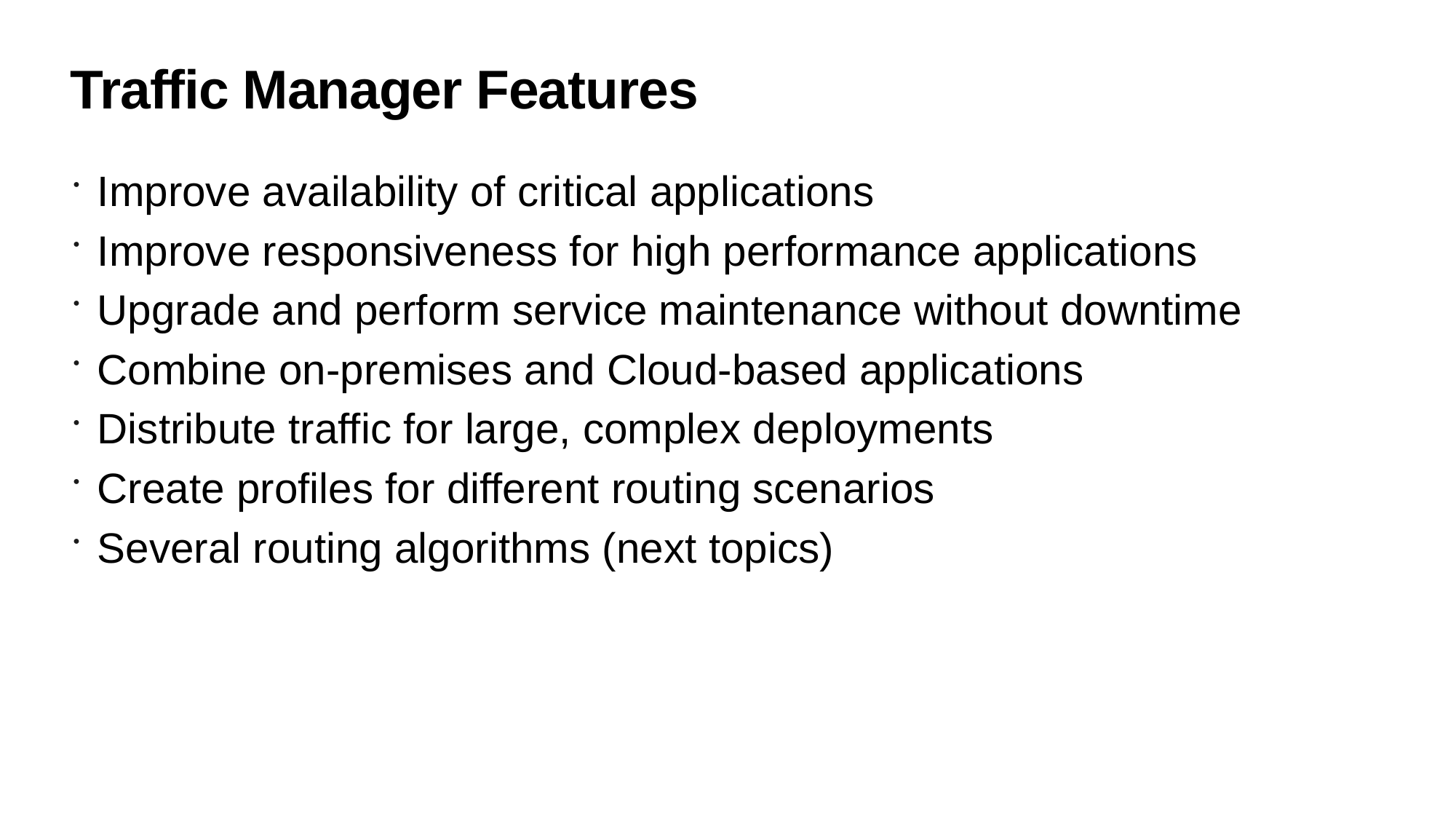

# Traffic Manager Features
Improve availability of critical applications
Improve responsiveness for high performance applications
Upgrade and perform service maintenance without downtime
Combine on-premises and Cloud-based applications
Distribute traffic for large, complex deployments
Create profiles for different routing scenarios
Several routing algorithms (next topics)